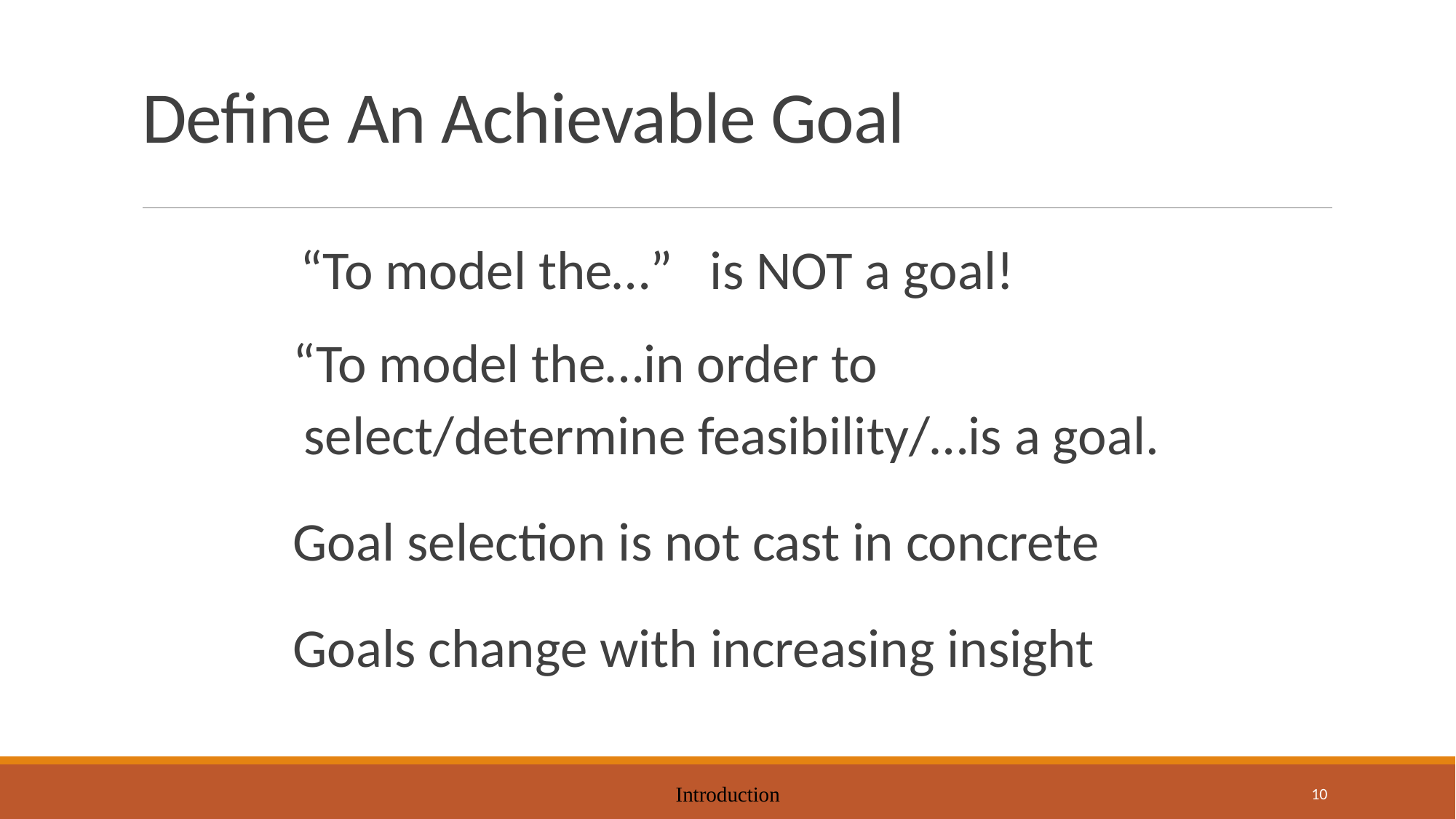

# Define An Achievable Goal
 “To model the…”   is NOT a goal!
“To model the…in order to select/determine feasibility/…is a goal.
Goal selection is not cast in concrete
Goals change with increasing insight
Introduction
10